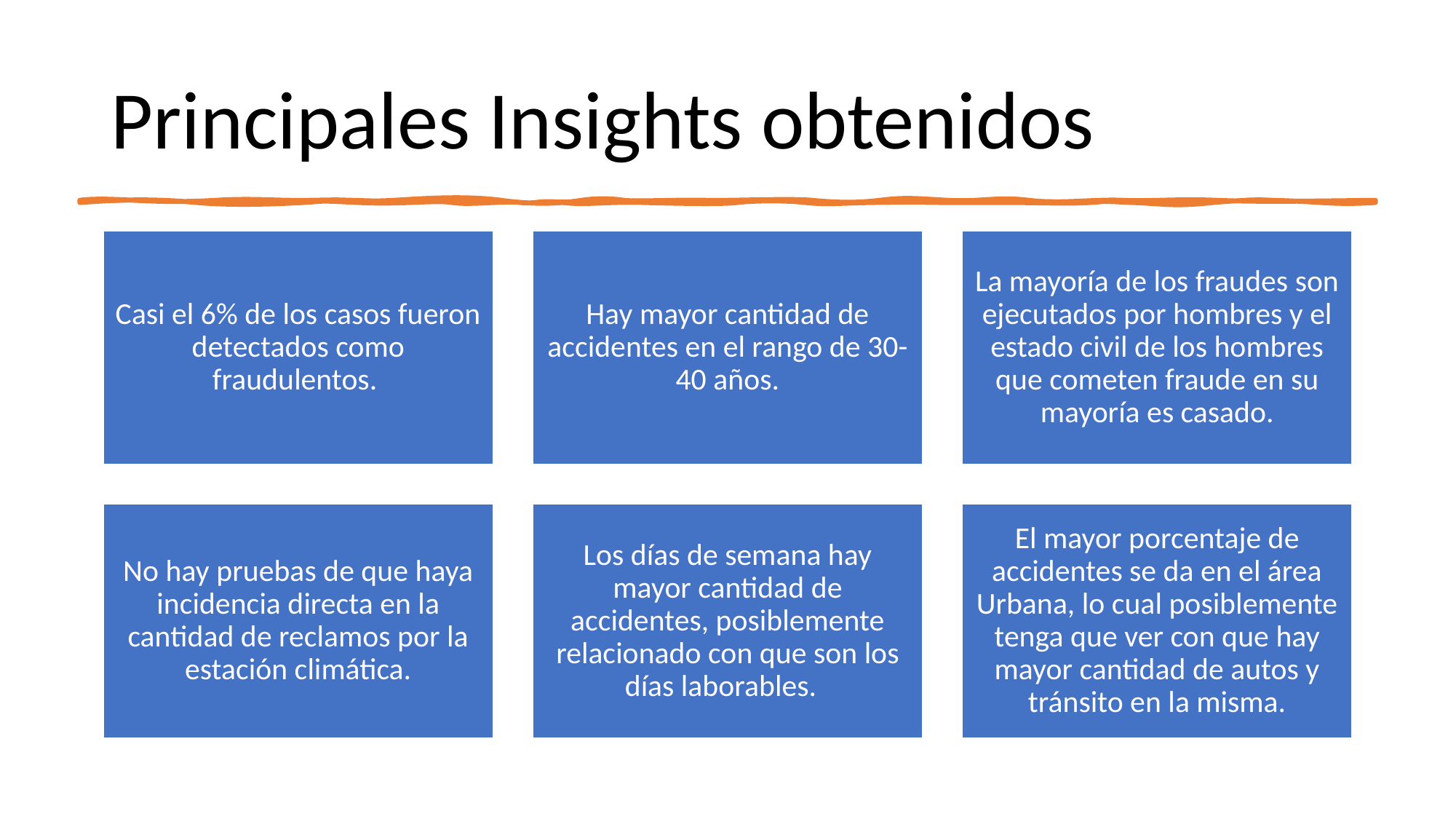

# Principales Insights obtenidos

Casi el 6% de los casos fueron detectados como fraudulentos.
Hay mayor cantidad de accidentes en el rango de 30-40 años.
La mayoría de los fraudes son ejecutados por hombres y el estado civil de los hombres que cometen fraude en su mayoría es casado.
No hay pruebas de que haya incidencia directa en la cantidad de reclamos por la estación climática.
Los días de semana hay mayor cantidad de accidentes, posiblemente relacionado con que son los días laborables.
El mayor porcentaje de accidentes se da en el área Urbana, lo cual posiblemente tenga que ver con que hay mayor cantidad de autos y tránsito en la misma.